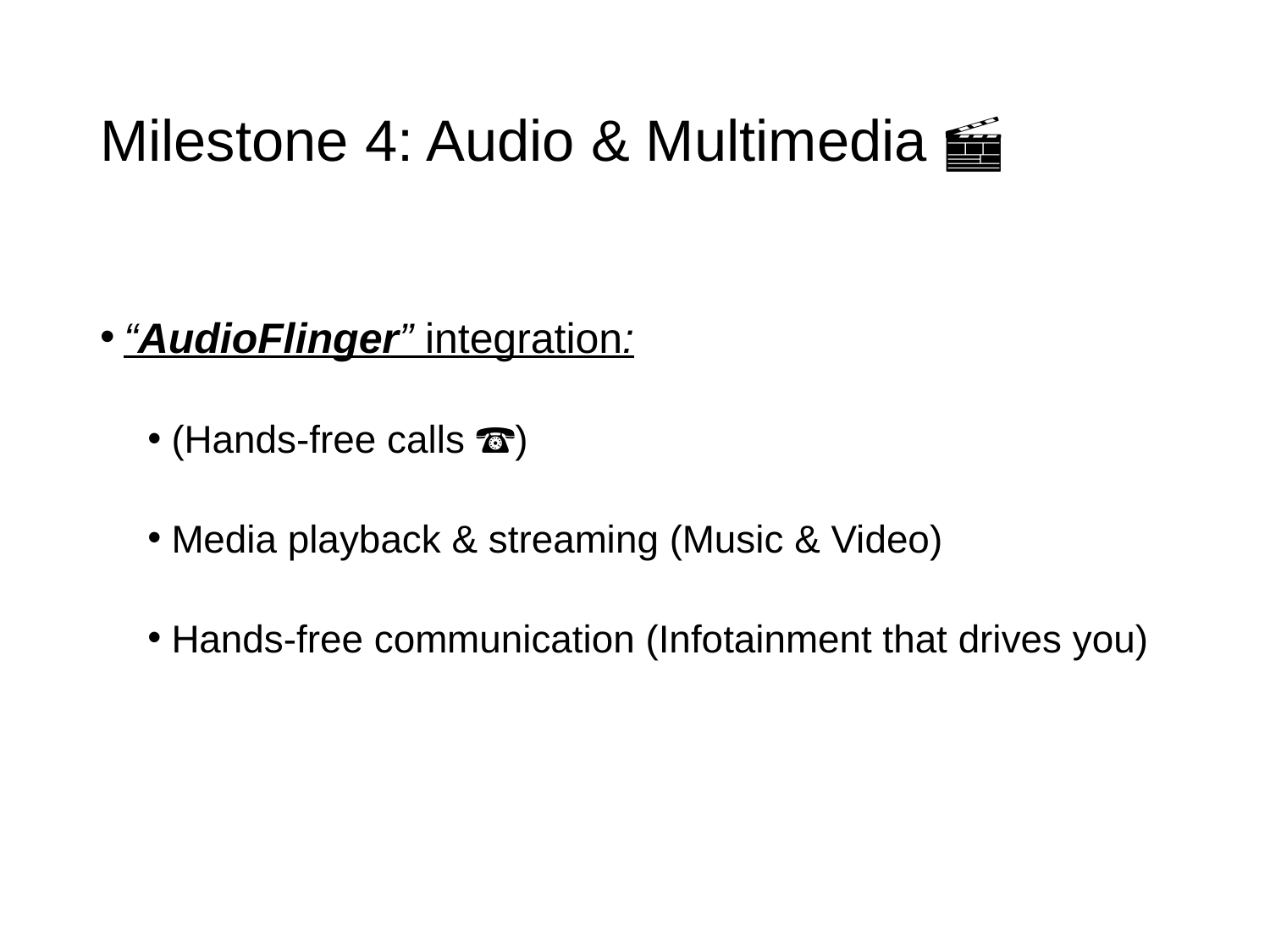

# Milestone 4: Audio & Multimedia 🎬
“AudioFlinger” integration:
(Hands-free calls ☎️)
Media playback & streaming (Music & Video)
Hands-free communication (Infotainment that drives you)